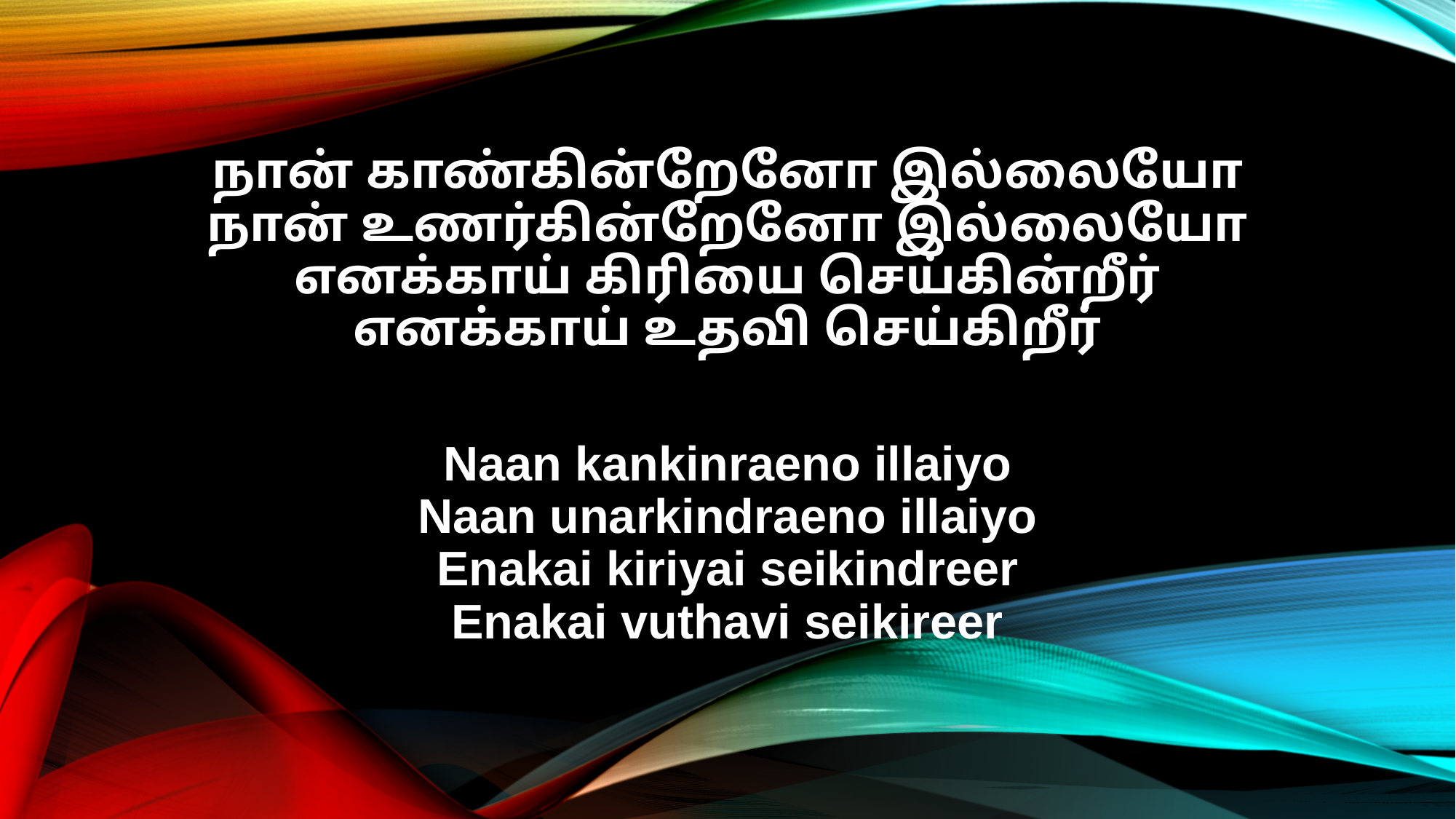

நான் காண்கின்றேனோ இல்லையோ
நான் உணர்கின்றேனோ இல்லையோ
எனக்காய் கிரியை செய்கின்றீர்
எனக்காய் உதவி செய்கிறீர்

Naan kankinraeno illaiyo
Naan unarkindraeno illaiyo
Enakai kiriyai seikindreer
Enakai vuthavi seikireer